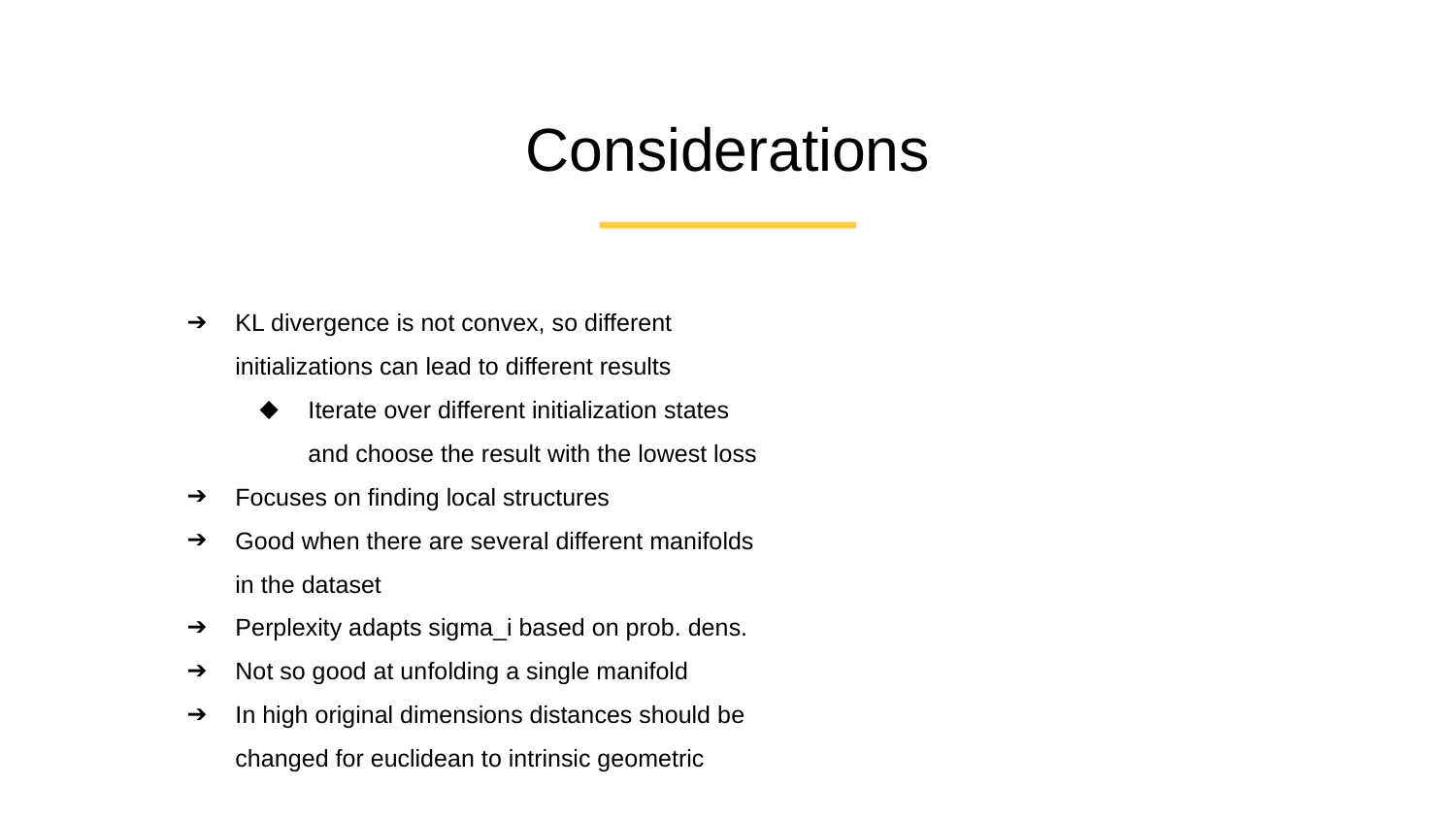

Considerations

KL divergence is not convex, so different initializations can lead to different results
Iterate over different initialization states and choose the result with the lowest loss
Focuses on finding local structures
Good when there are several different manifolds in the dataset
Perplexity adapts sigma_i based on prob. dens.
Not so good at unfolding a single manifold
In high original dimensions distances should be changed for euclidean to intrinsic geometric